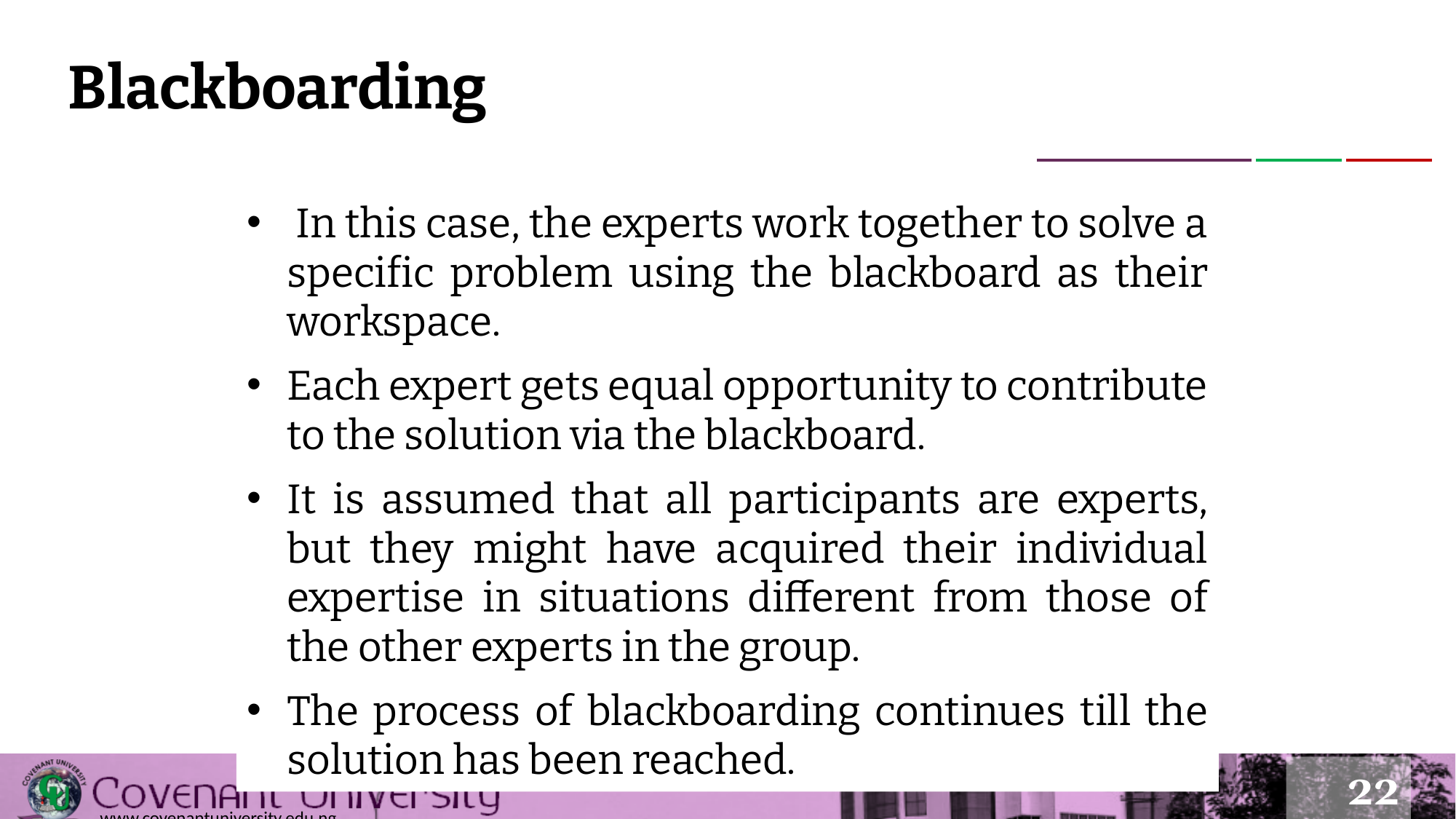

# Blackboarding
 In this case, the experts work together to solve a specific problem using the blackboard as their workspace.
Each expert gets equal opportunity to contribute to the solution via the blackboard.
It is assumed that all participants are experts, but they might have acquired their individual expertise in situations different from those of the other experts in the group.
The process of blackboarding continues till the solution has been reached.